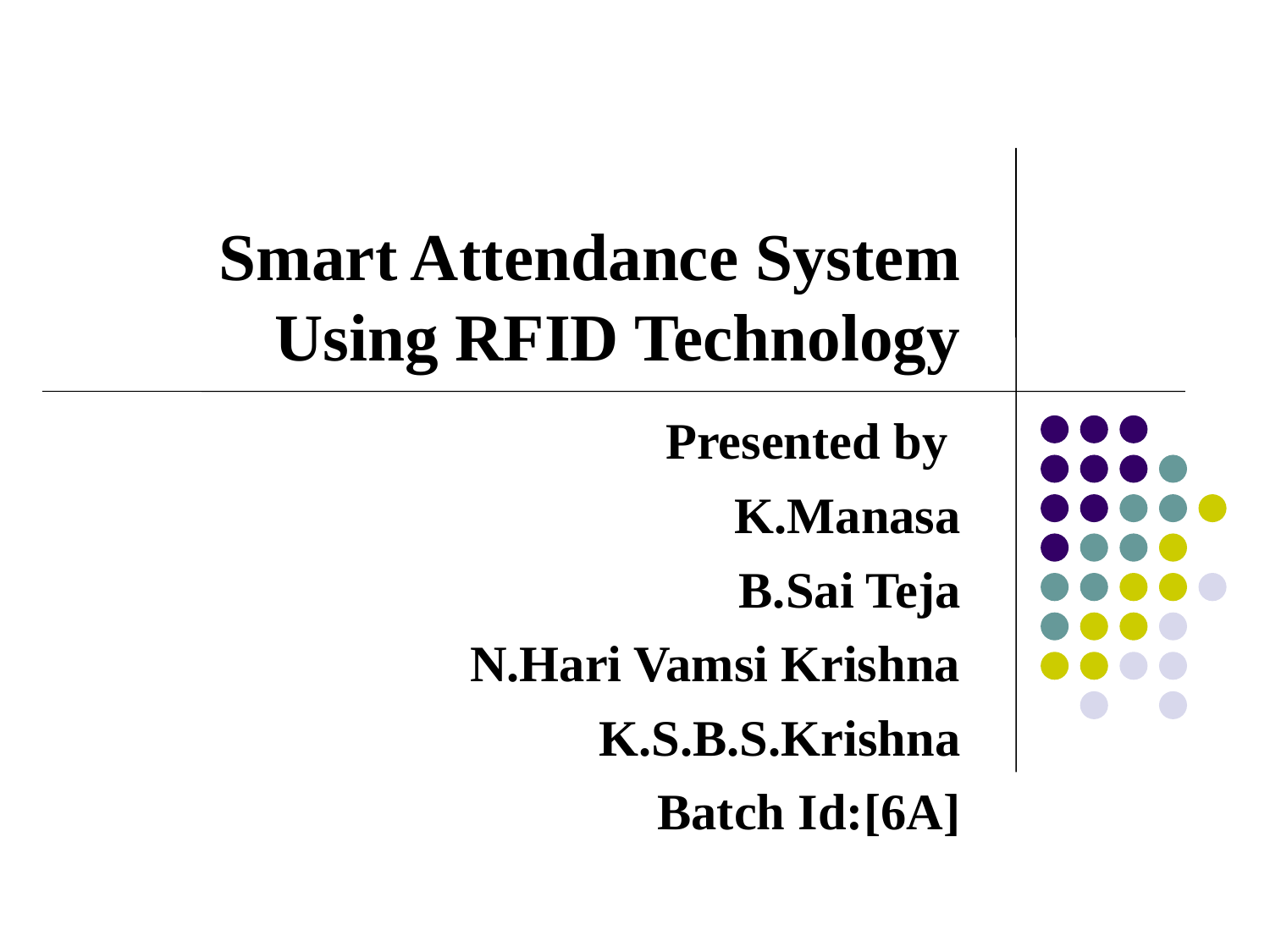

# Smart Attendance System Using RFID Technology
Presented by
K.Manasa
B.Sai Teja
N.Hari Vamsi Krishna
K.S.B.S.Krishna
Batch Id:[6A]